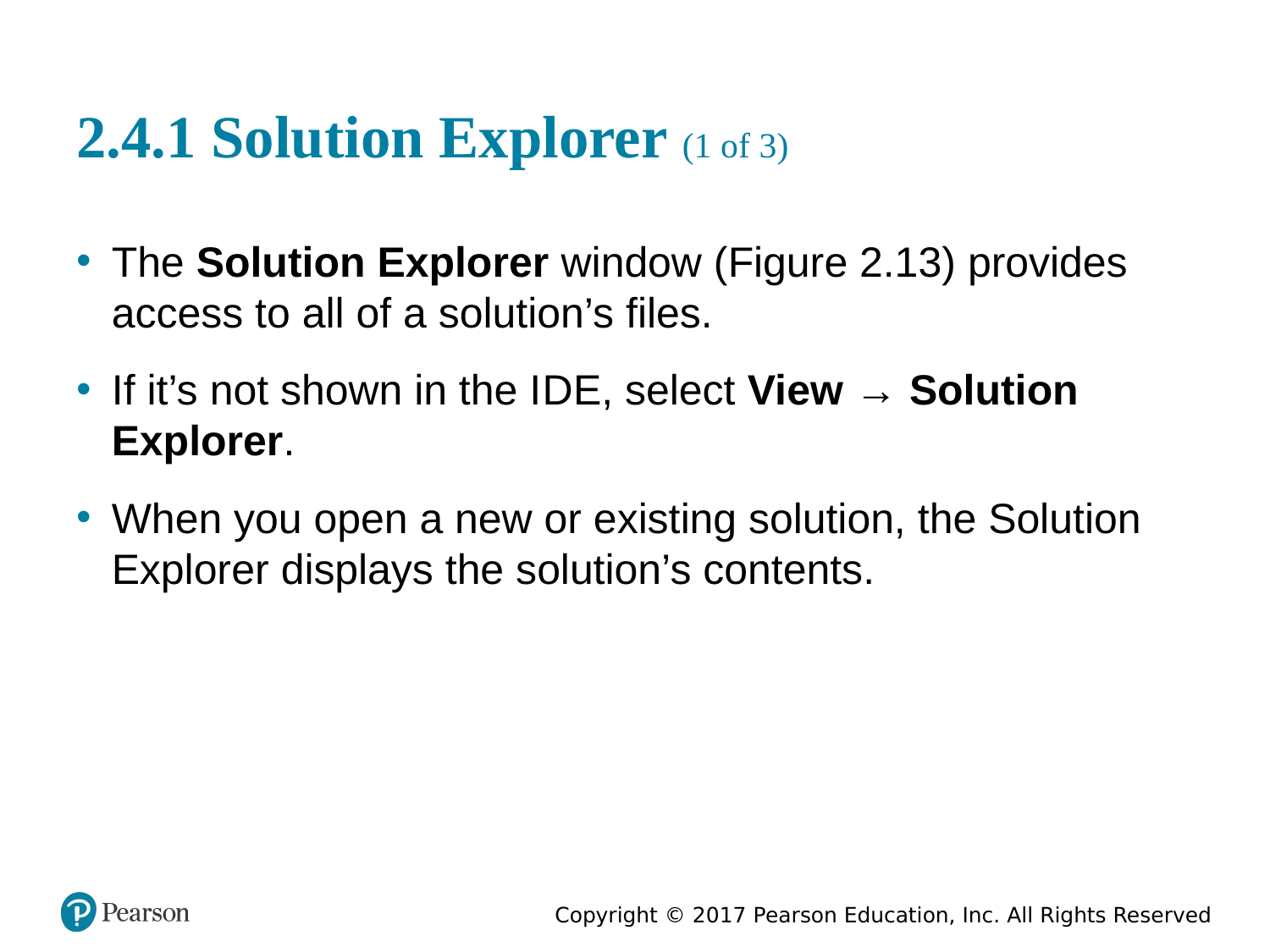

# 2.4.1 Solution Explorer (1 of 3)
The Solution Explorer window (Figure 2.13) provides access to all of a solution’s files.
If it’s not shown in the I D E, select View → Solution Explorer.
When you open a new or existing solution, the Solution Explorer displays the solution’s contents.